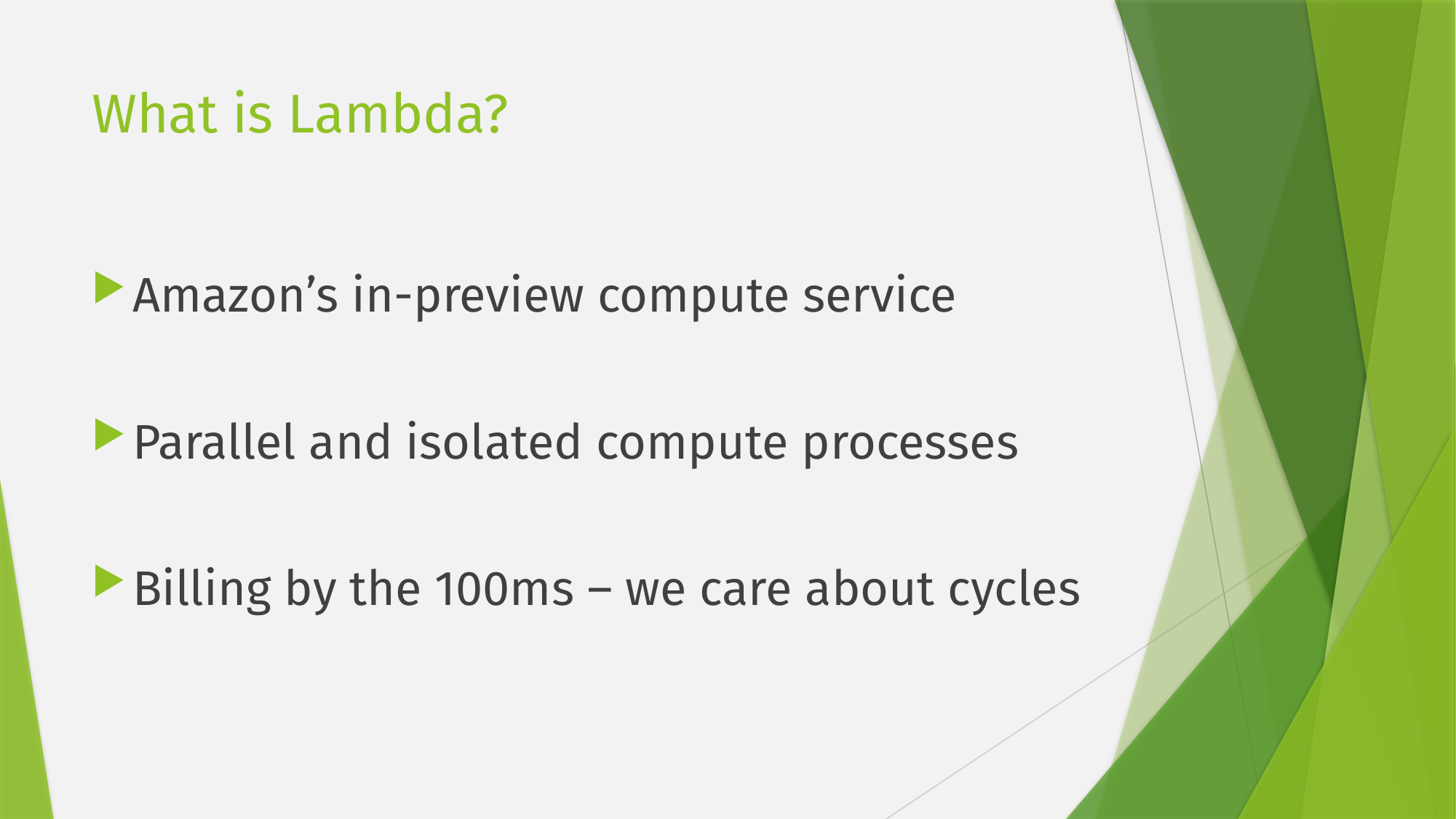

# What is Lambda?
Amazon’s in-preview compute service

Parallel and isolated compute processes

Billing by the 100ms – we care about cycles